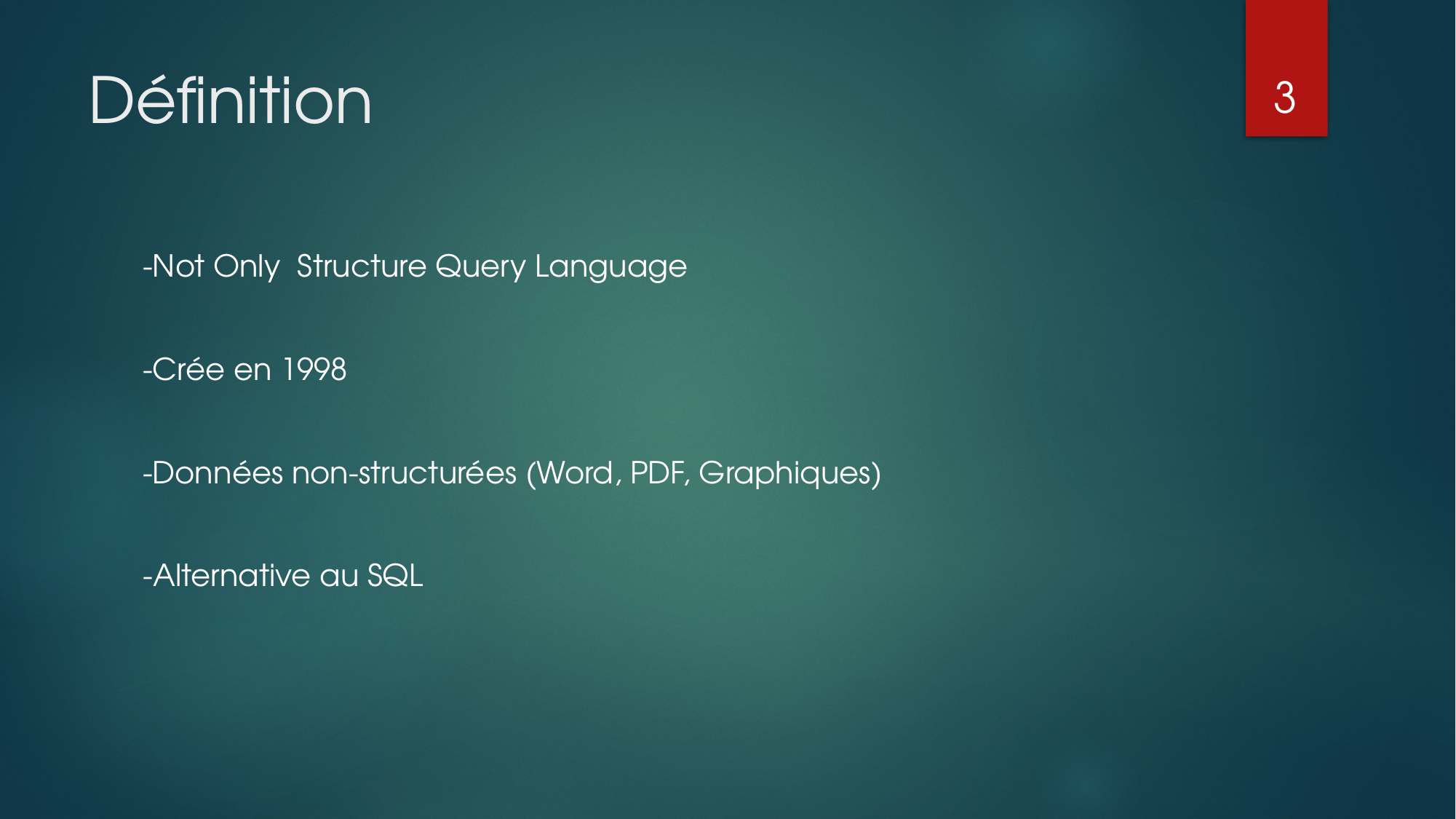

3
# Définition
-Not Only  Structure Query Language

-Crée en 1998

-Données non-structurées (Word, PDF, Graphiques)

-Alternative au SQL